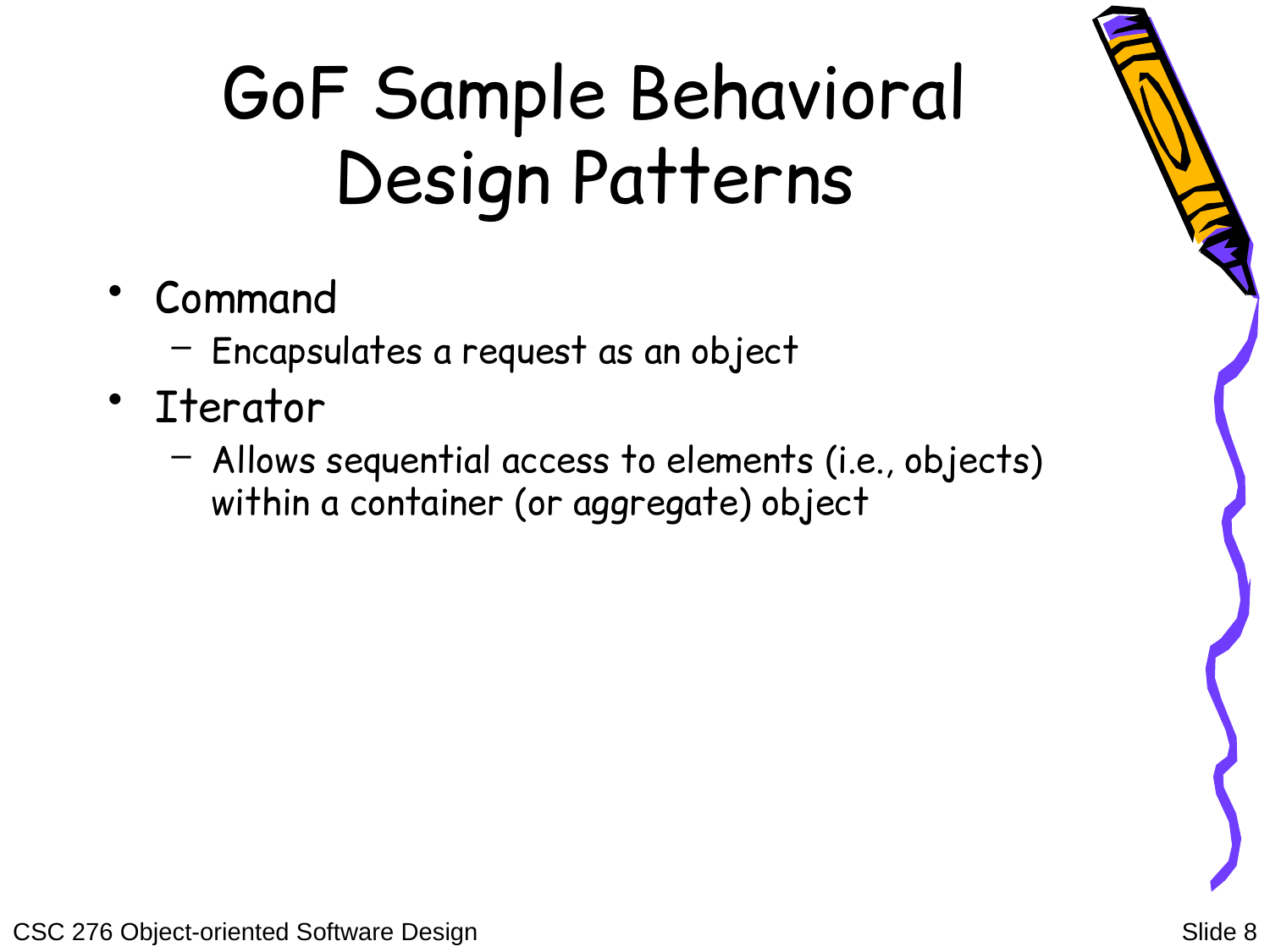

# GoF Sample Behavioral Design Patterns
Command
Encapsulates a request as an object
Iterator
Allows sequential access to elements (i.e., objects) within a container (or aggregate) object